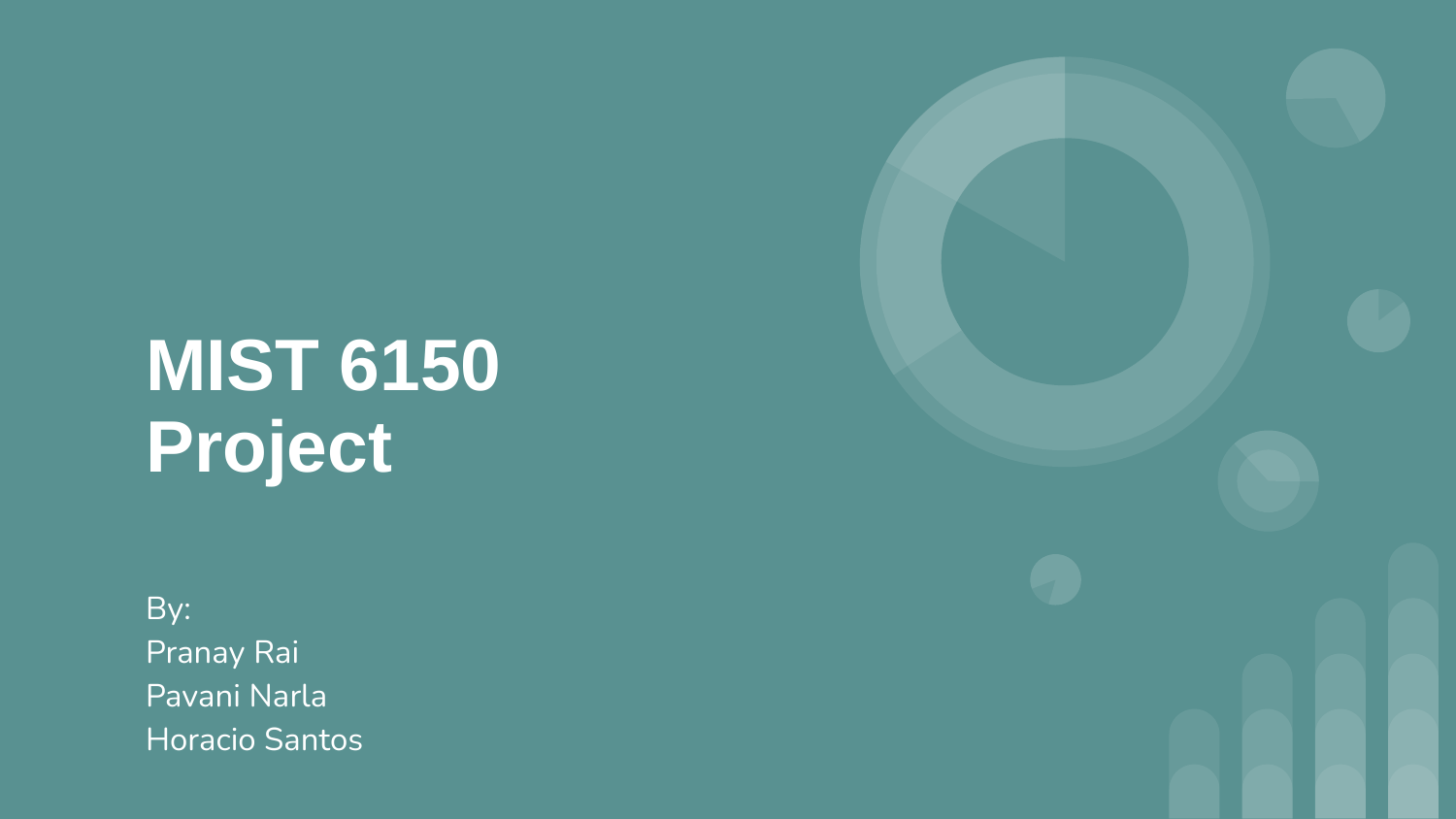

# MIST 6150
Project
By:
Pranay Rai
Pavani Narla
Horacio Santos